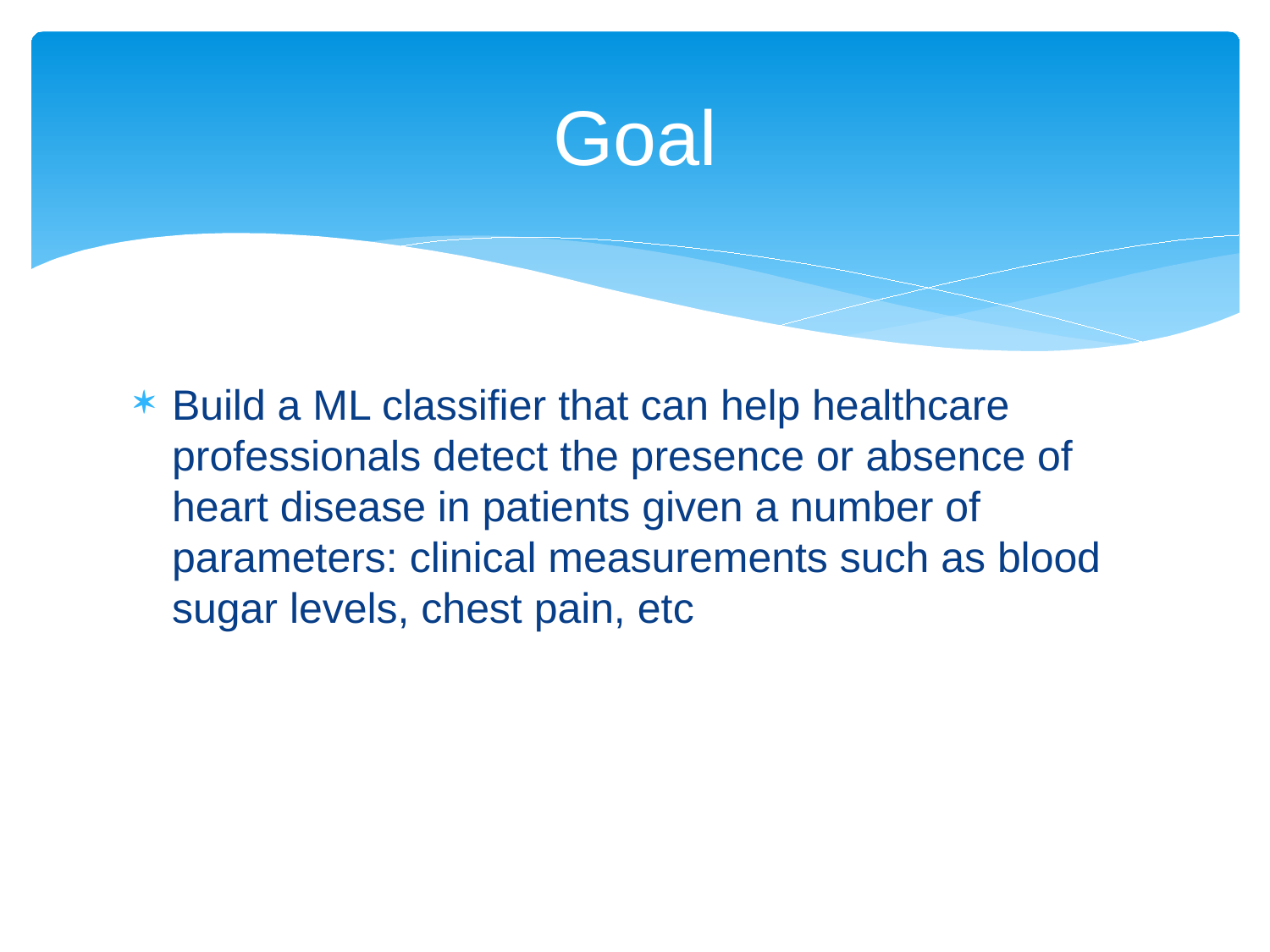

# Goal
Build a ML classifier that can help healthcare professionals detect the presence or absence of heart disease in patients given a number of parameters: clinical measurements such as blood sugar levels, chest pain, etc